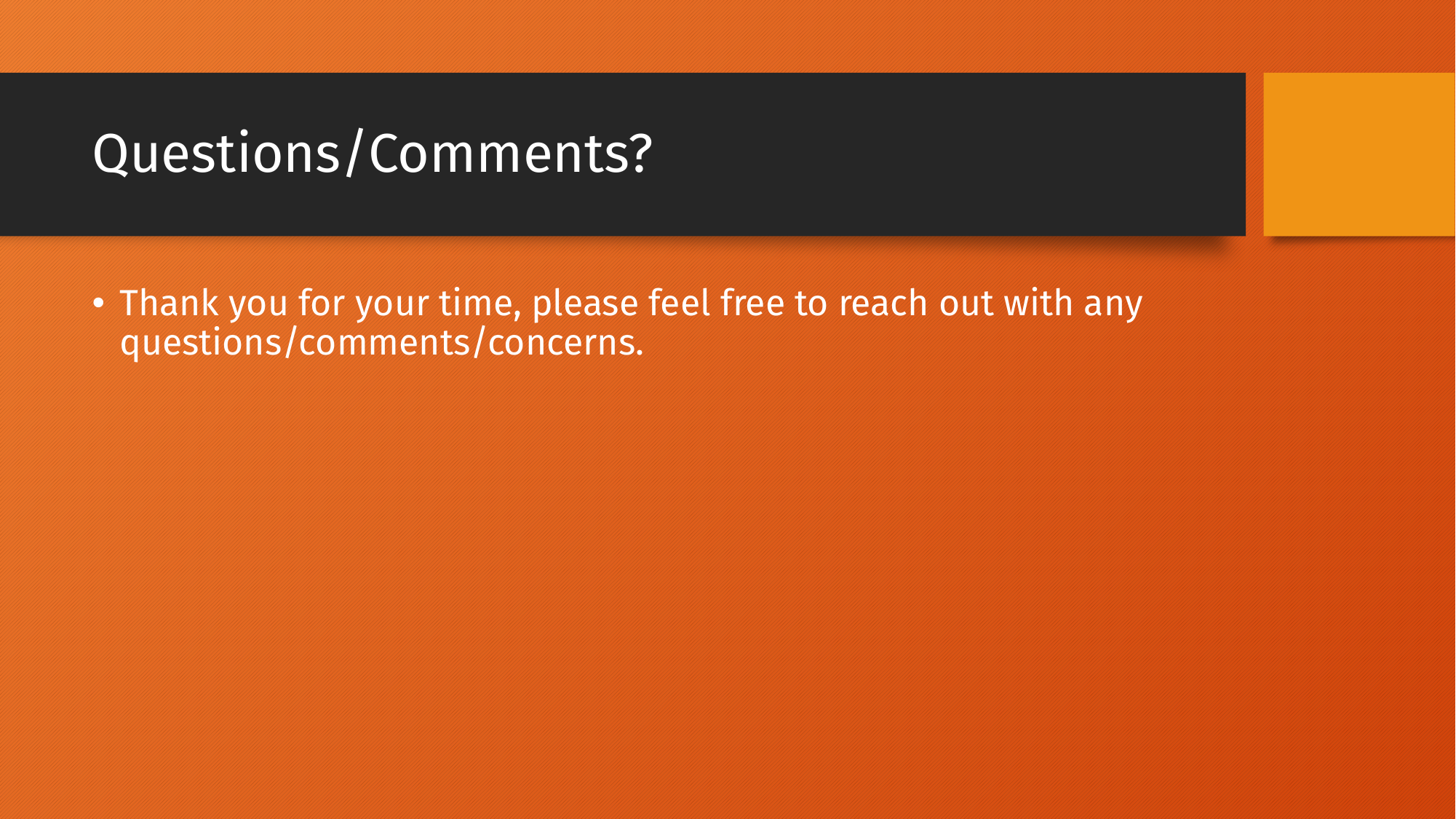

# Questions/Comments?
Thank you for your time, please feel free to reach out with any questions/comments/concerns.